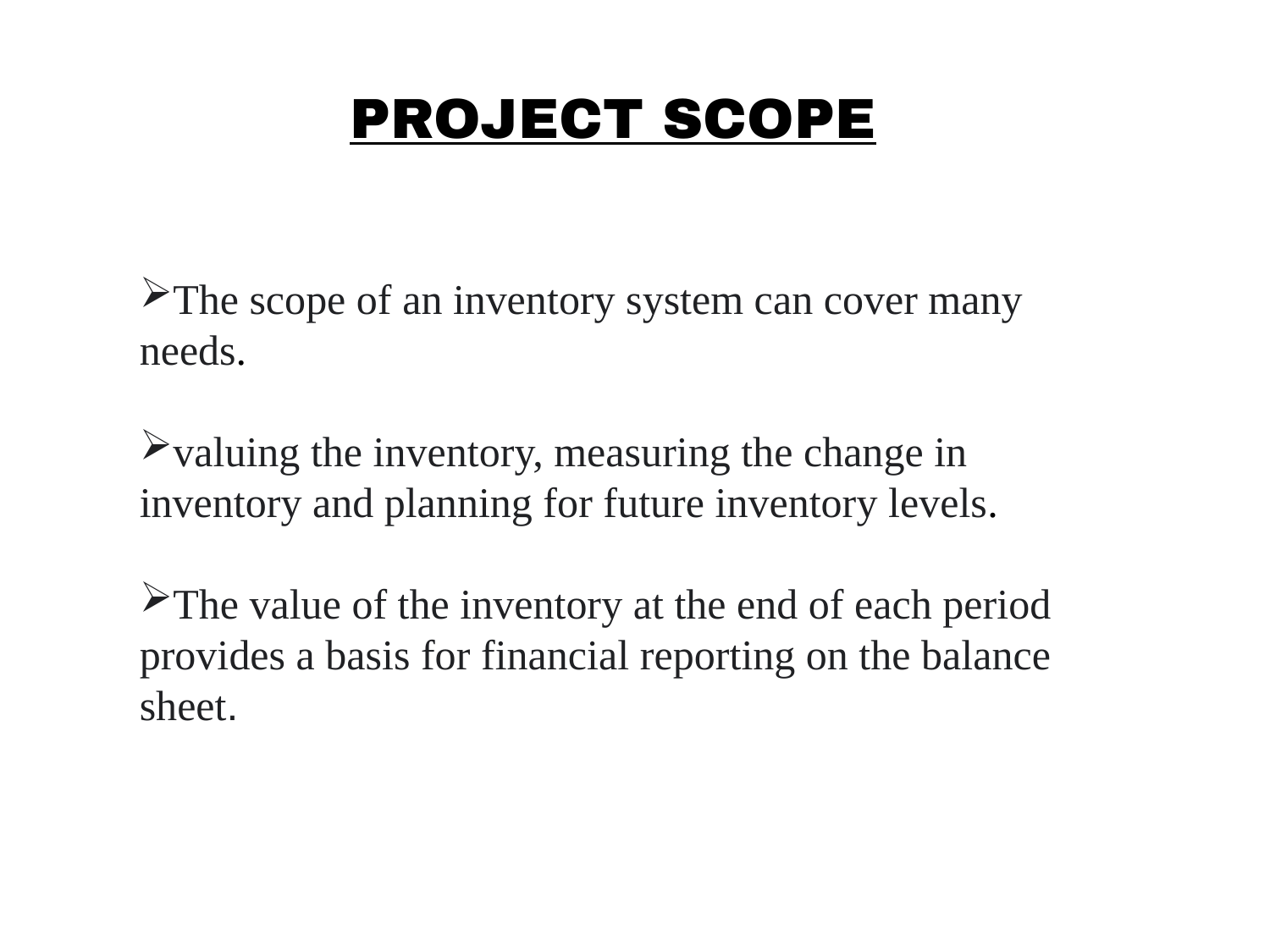

PROJECT SCOPE
The scope of an inventory system can cover many needs.

valuing the inventory, measuring the change in inventory and planning for future inventory levels.

The value of the inventory at the end of each period provides a basis for financial reporting on the balance sheet.